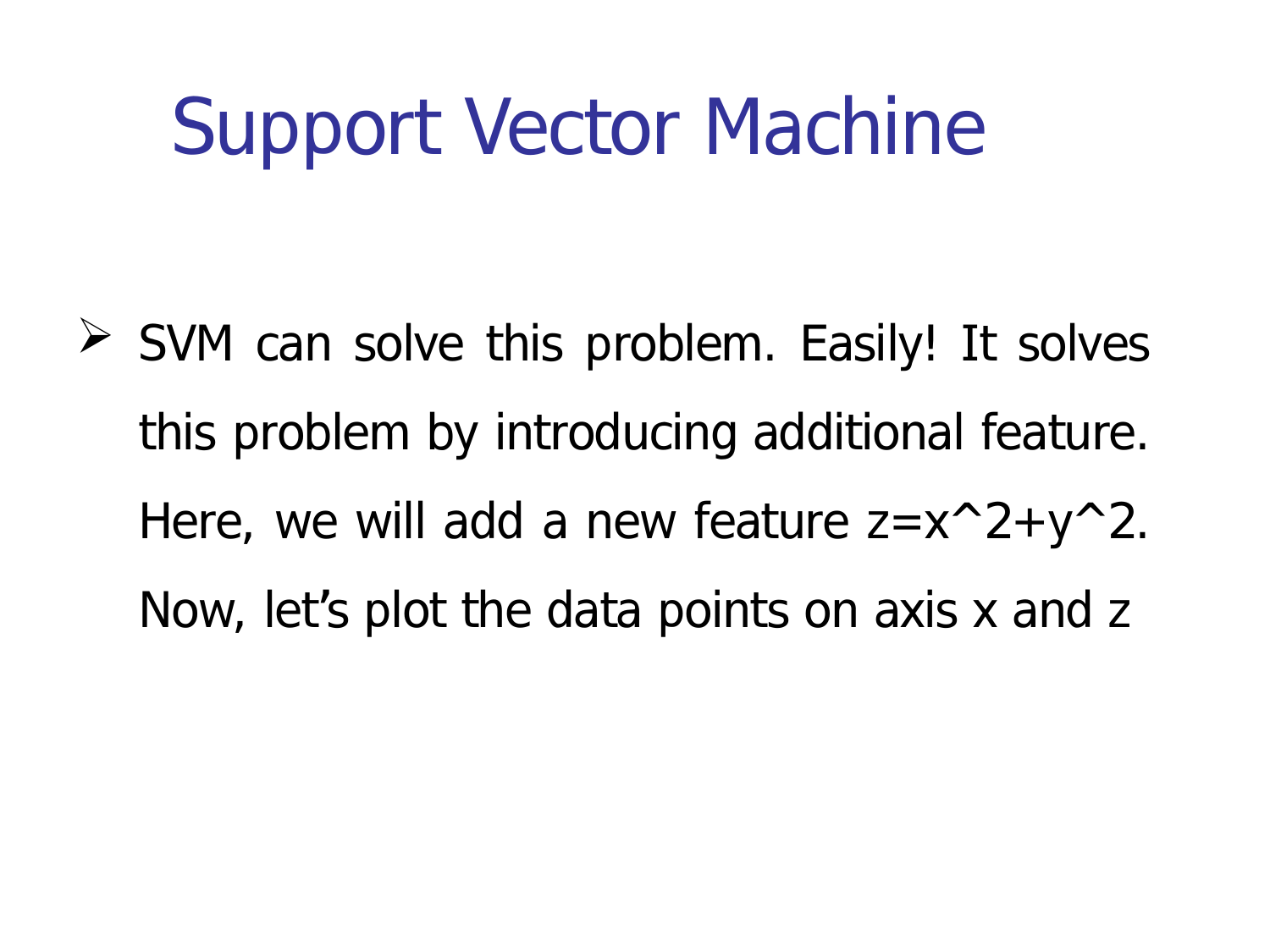

# Support Vector Machine
SVM can solve this problem. Easily! It solves this problem by introducing additional feature. Here, we will add a new feature z=x^2+y^2. Now, let’s plot the data points on axis x and z